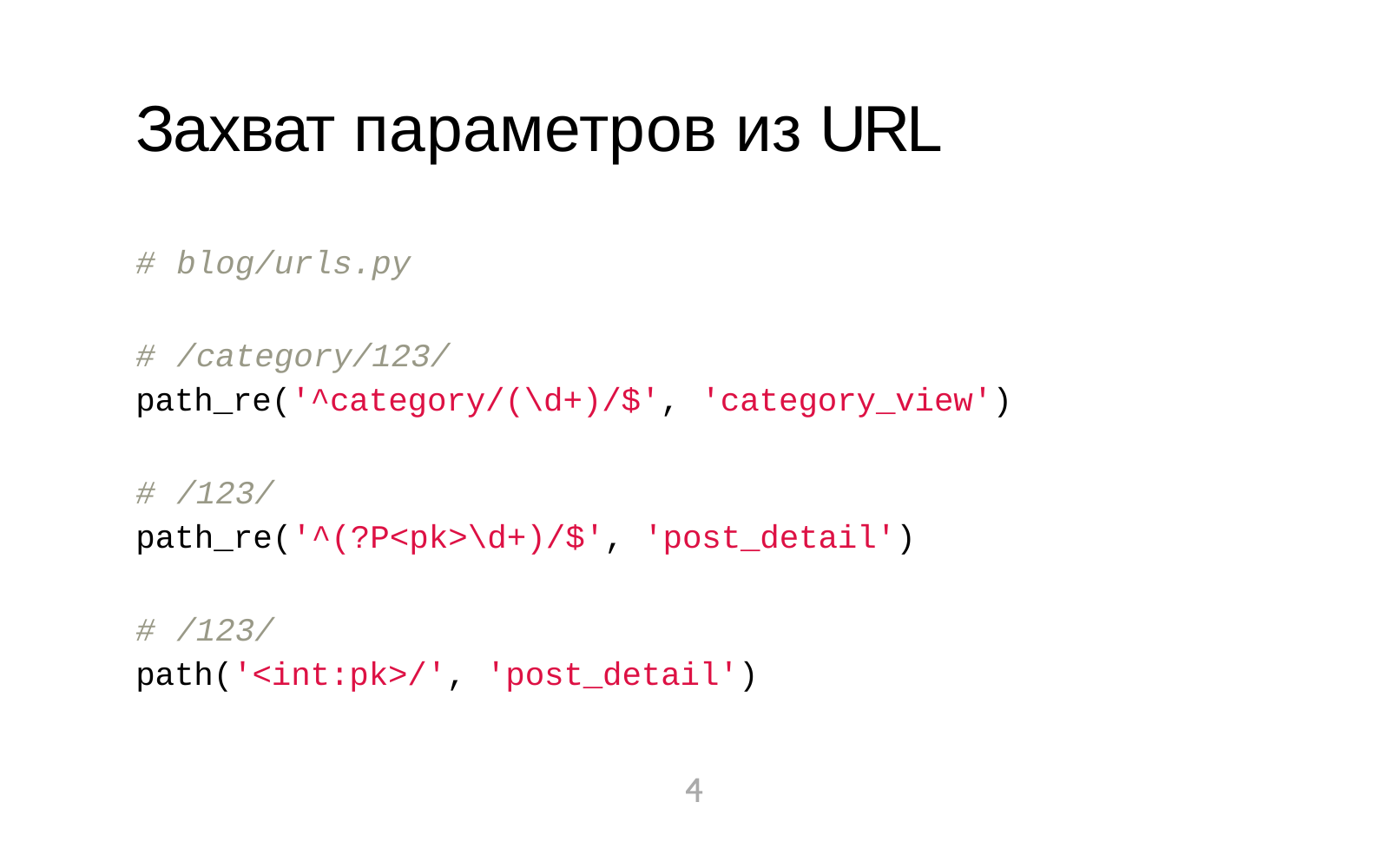

# Захват параметров из URL
#	blog/urls.py

#	/category/123/
path_re('^category/(\d+)/$', 'category_view')

#	/123/
path_re('^(?P<pk>\d+)/$', 'post_detail')

#	/123/
path('<int:pk>/', 'post_detail')
4